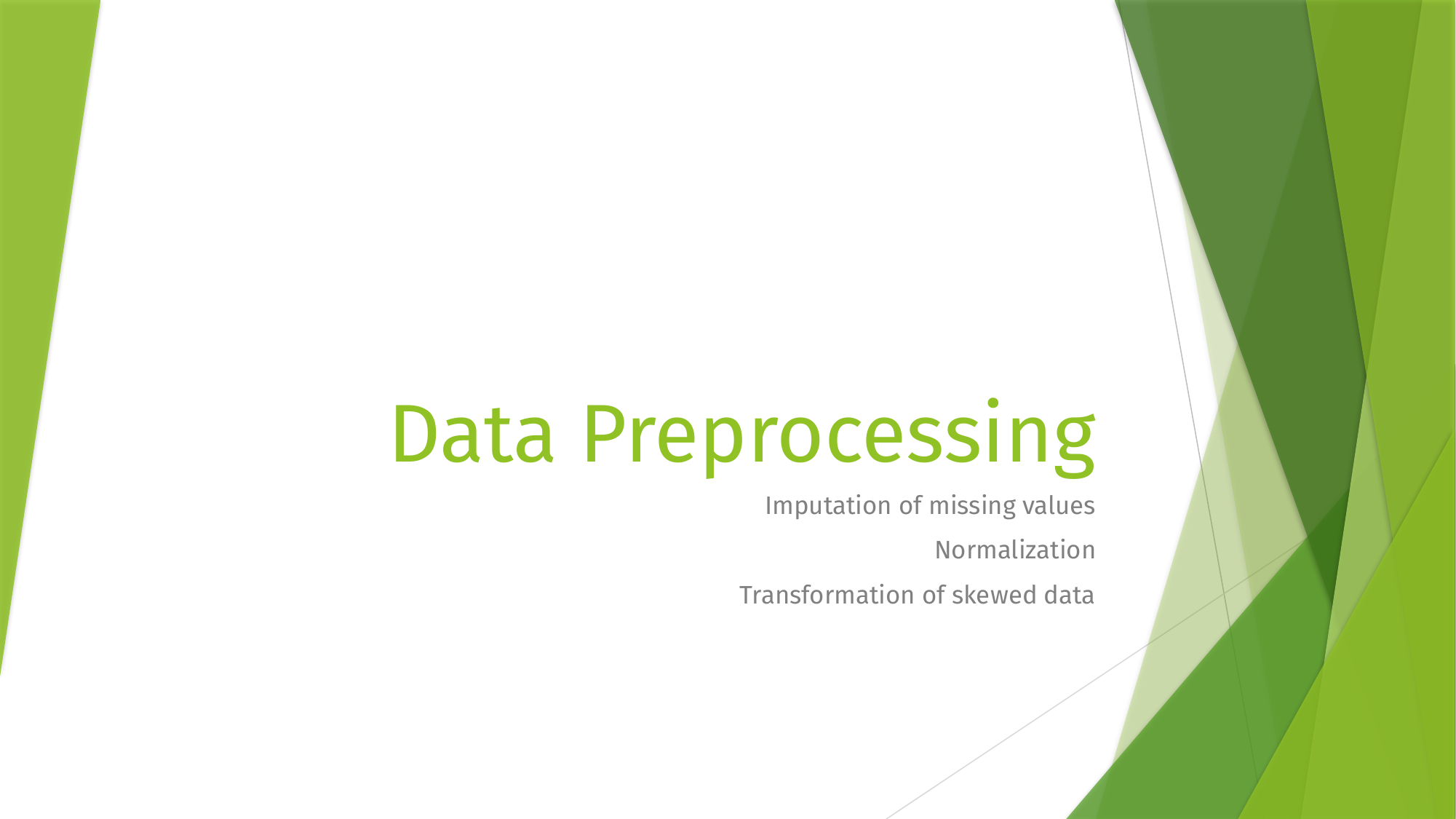

# Data Preprocessing
Imputation of missing values
Normalization
Transformation of skewed data